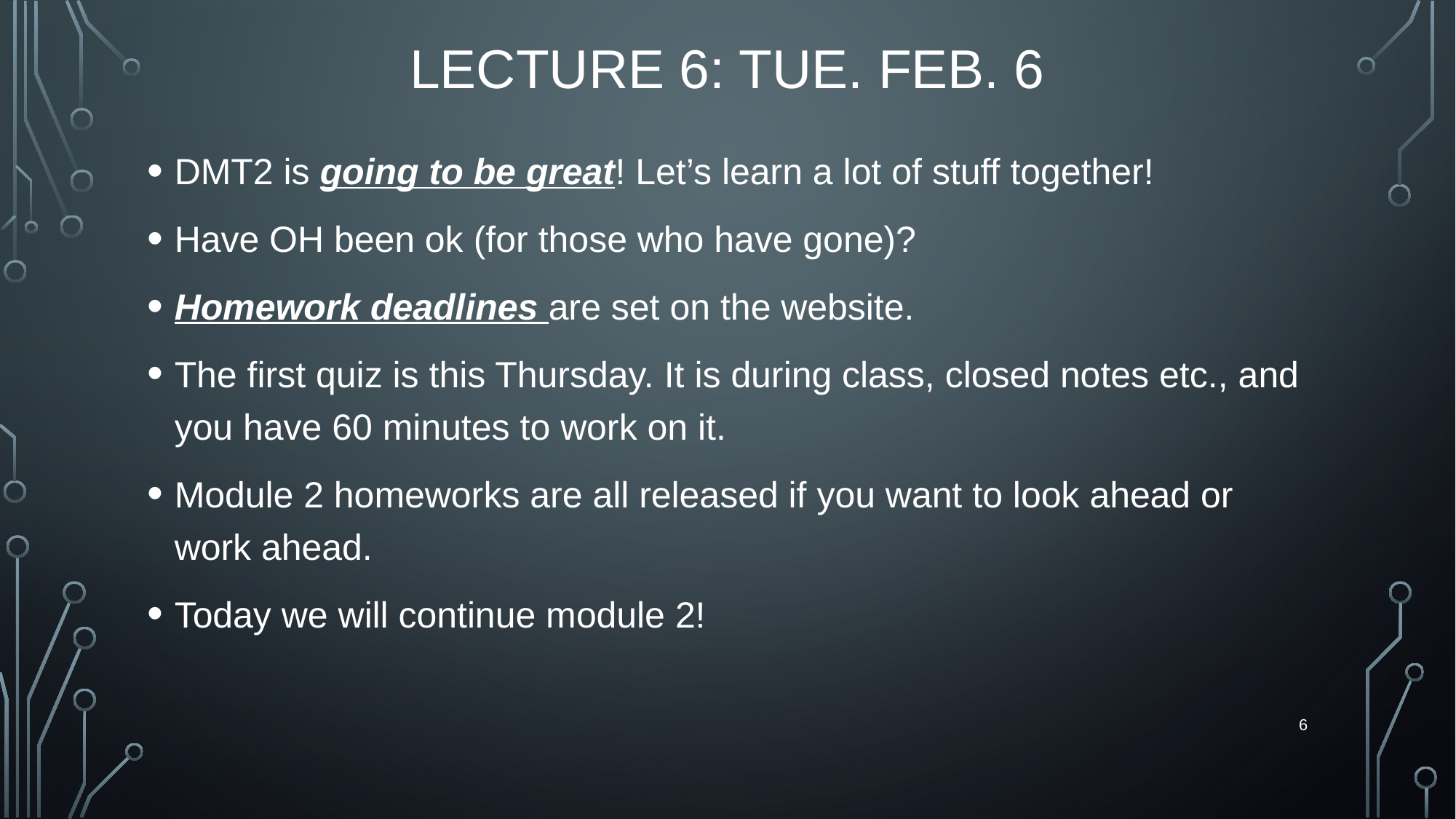

# Lecture 6: Tue. Feb. 6
DMT2 is going to be great! Let’s learn a lot of stuff together!
Have OH been ok (for those who have gone)?
Homework deadlines are set on the website.
The first quiz is this Thursday. It is during class, closed notes etc., and you have 60 minutes to work on it.
Module 2 homeworks are all released if you want to look ahead or work ahead.
Today we will continue module 2!

6